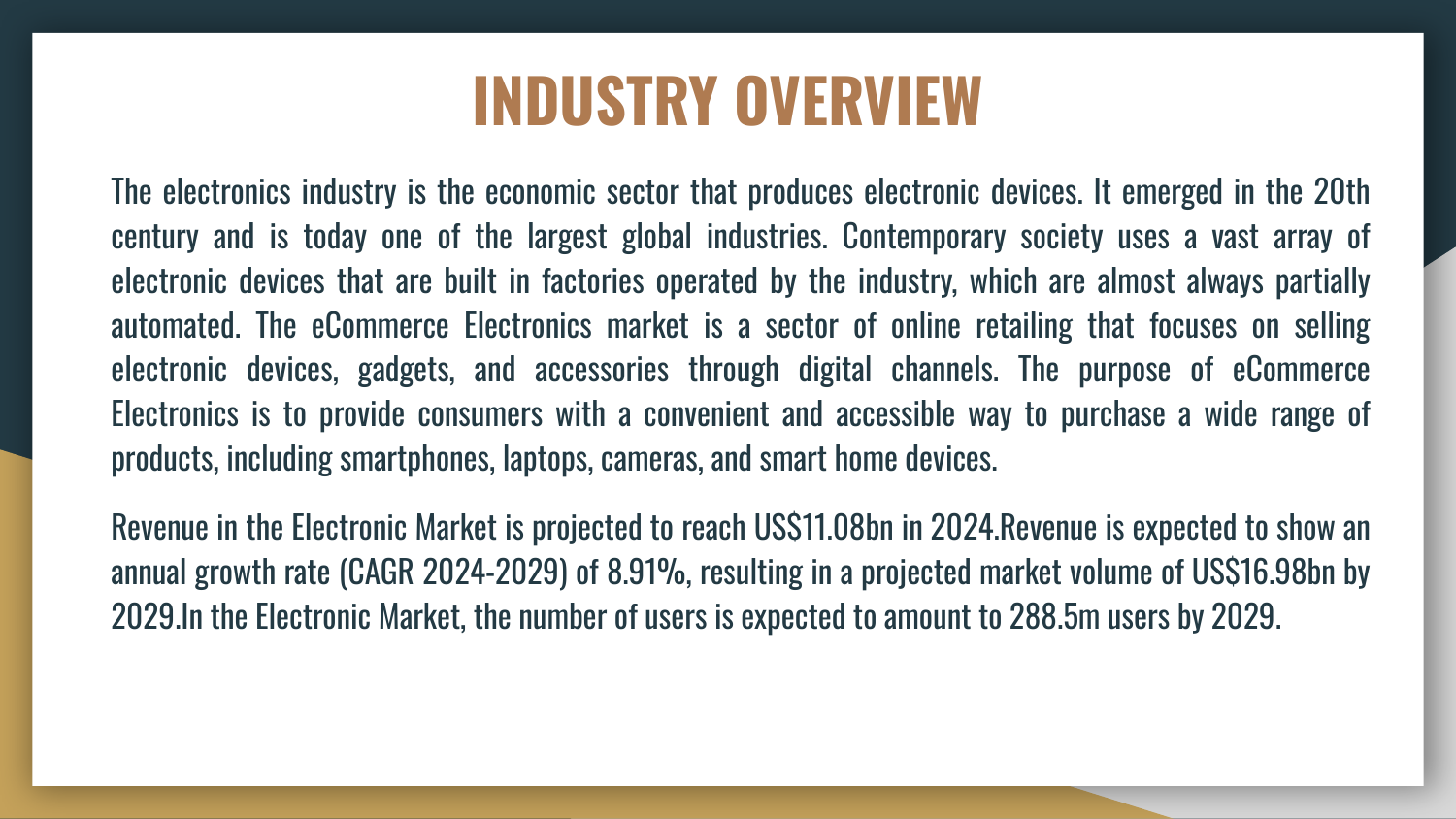

# INDUSTRY OVERVIEW
The electronics industry is the economic sector that produces electronic devices. It emerged in the 20th century and is today one of the largest global industries. Contemporary society uses a vast array of electronic devices that are built in factories operated by the industry, which are almost always partially automated. The eCommerce Electronics market is a sector of online retailing that focuses on selling electronic devices, gadgets, and accessories through digital channels. The purpose of eCommerce Electronics is to provide consumers with a convenient and accessible way to purchase a wide range of products, including smartphones, laptops, cameras, and smart home devices.
Revenue in the Electronic Market is projected to reach US$11.08bn in 2024.Revenue is expected to show an annual growth rate (CAGR 2024-2029) of 8.91%, resulting in a projected market volume of US$16.98bn by 2029.In the Electronic Market, the number of users is expected to amount to 288.5m users by 2029.